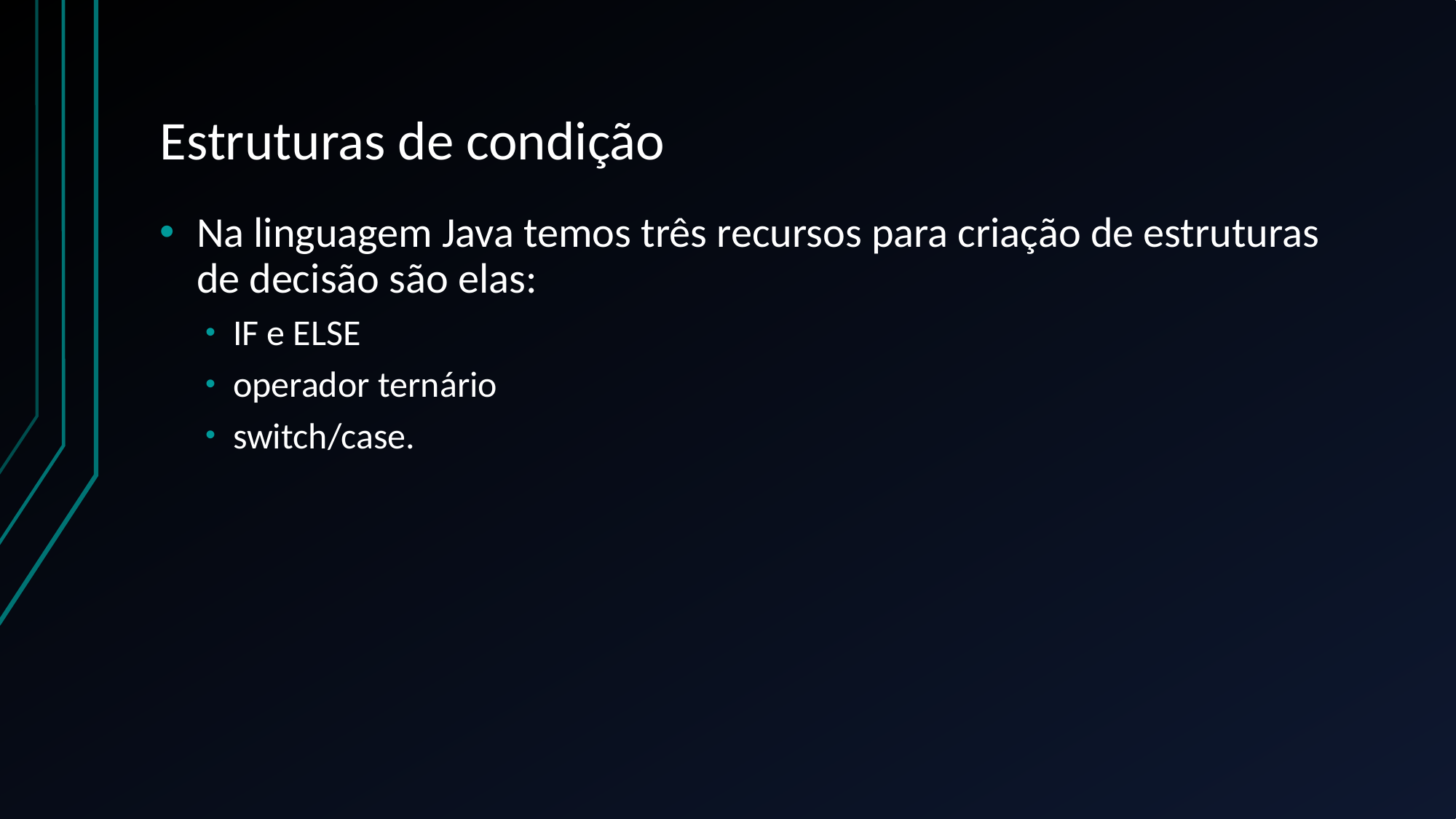

# Estruturas de condição
Na linguagem Java temos três recursos para criação de estruturas de decisão são elas:
IF e ELSE
operador ternário
switch/case.